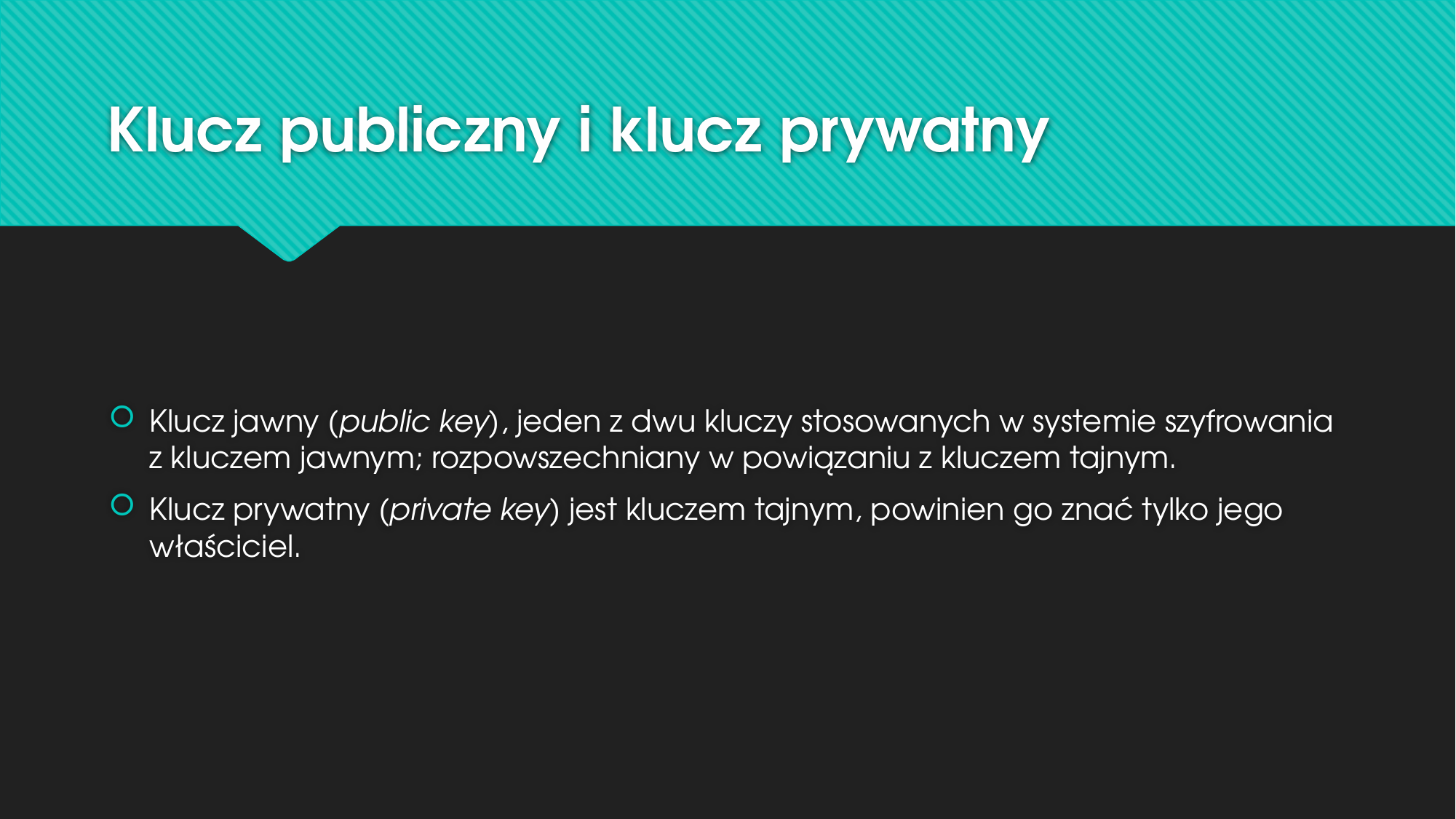

# Klucz publiczny i klucz prywatny
Klucz jawny (public key), jeden z dwu kluczy stosowanych w systemie szyfrowania z kluczem jawnym; rozpowszechniany w powiązaniu z kluczem tajnym.
Klucz prywatny (private key) jest kluczem tajnym, powinien go znać tylko jego właściciel.